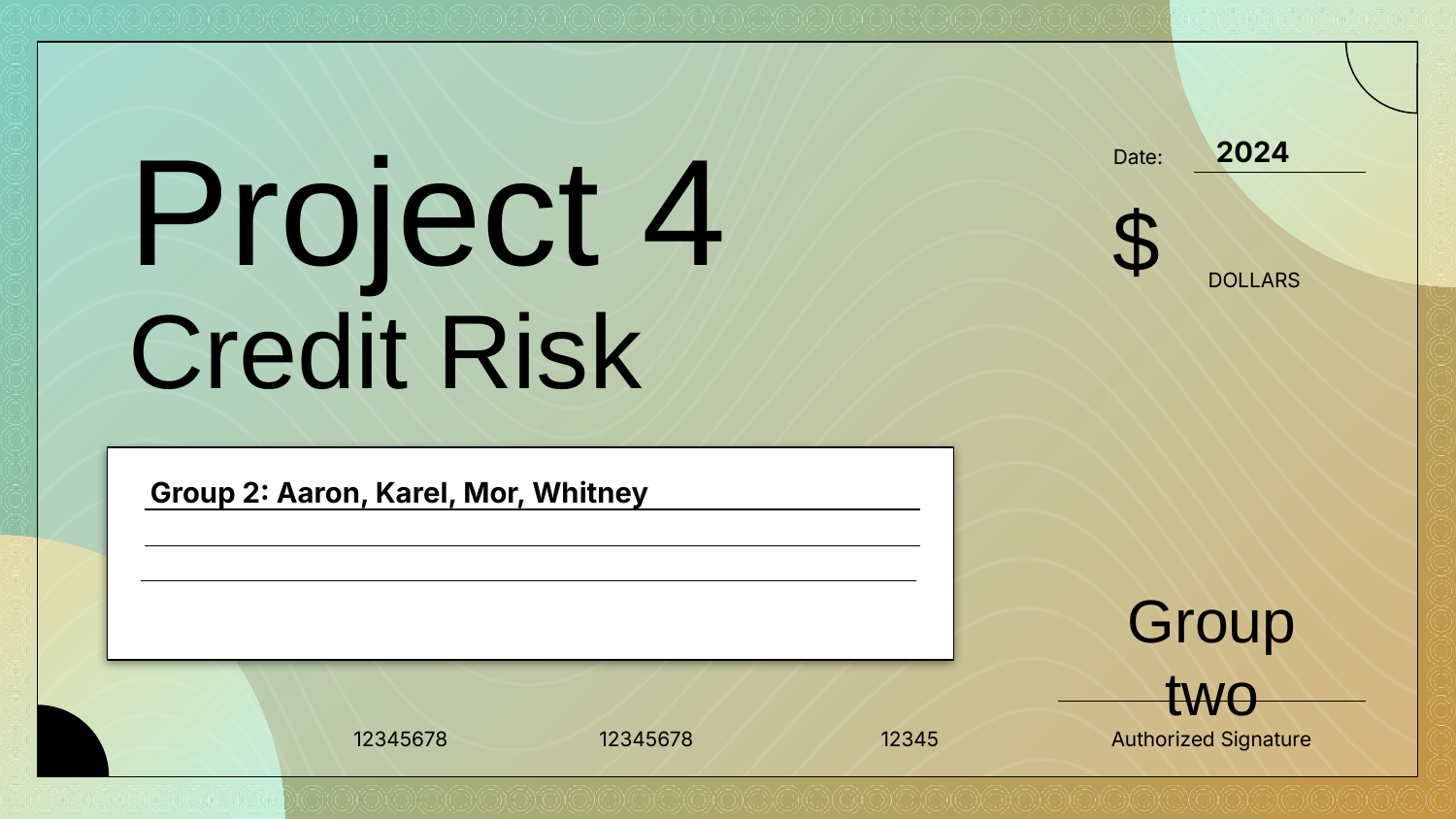

2024
# Project 4
Credit Risk
Date:
$
DOLLARS

Group 2: Aaron, Karel, Mor, Whitney

Group two
12345678
12345678
12345
Authorized Signature